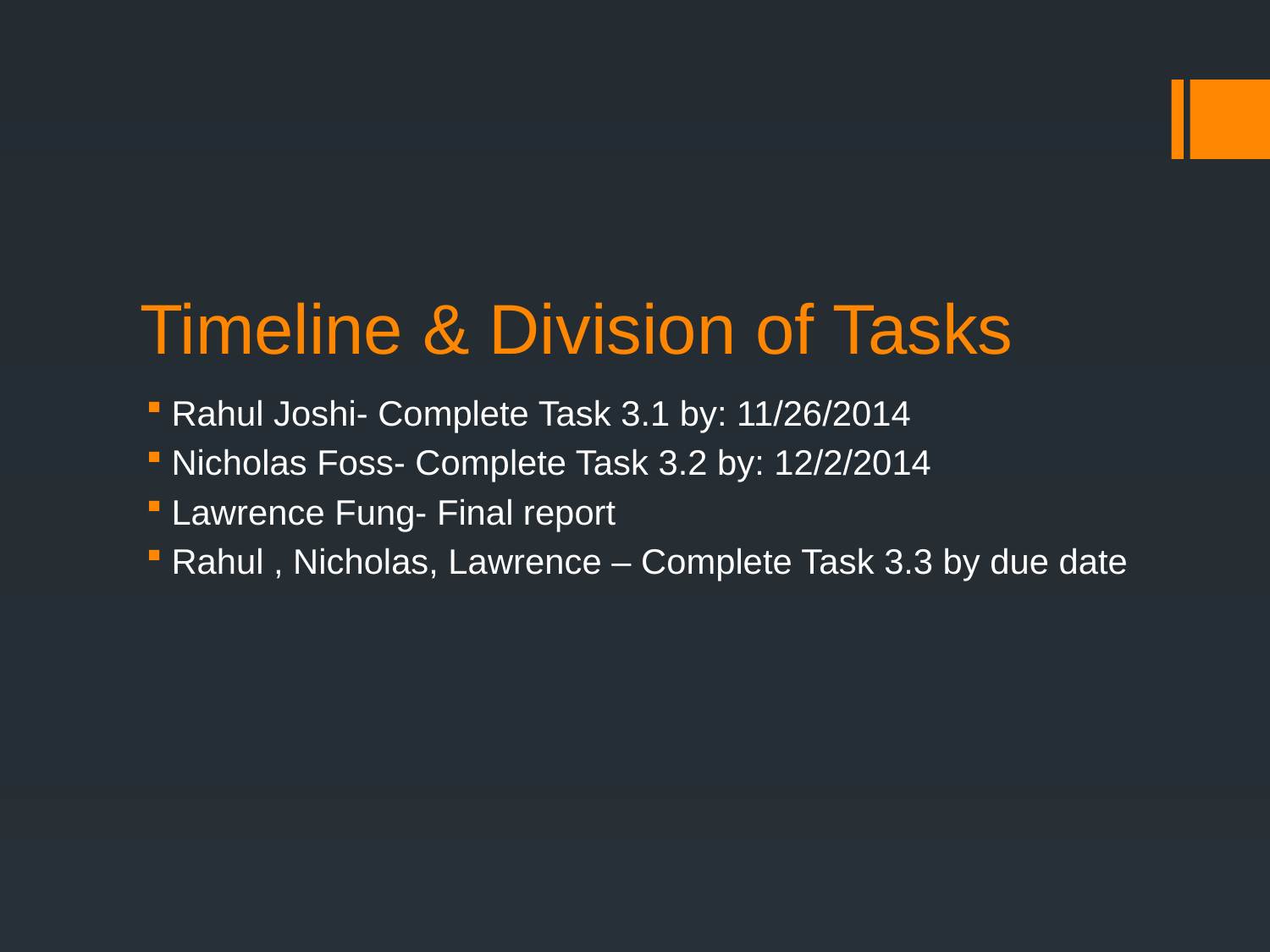

# Timeline & Division of Tasks
Rahul Joshi- Complete Task 3.1 by: 11/26/2014
Nicholas Foss- Complete Task 3.2 by: 12/2/2014
Lawrence Fung- Final report
Rahul , Nicholas, Lawrence – Complete Task 3.3 by due date